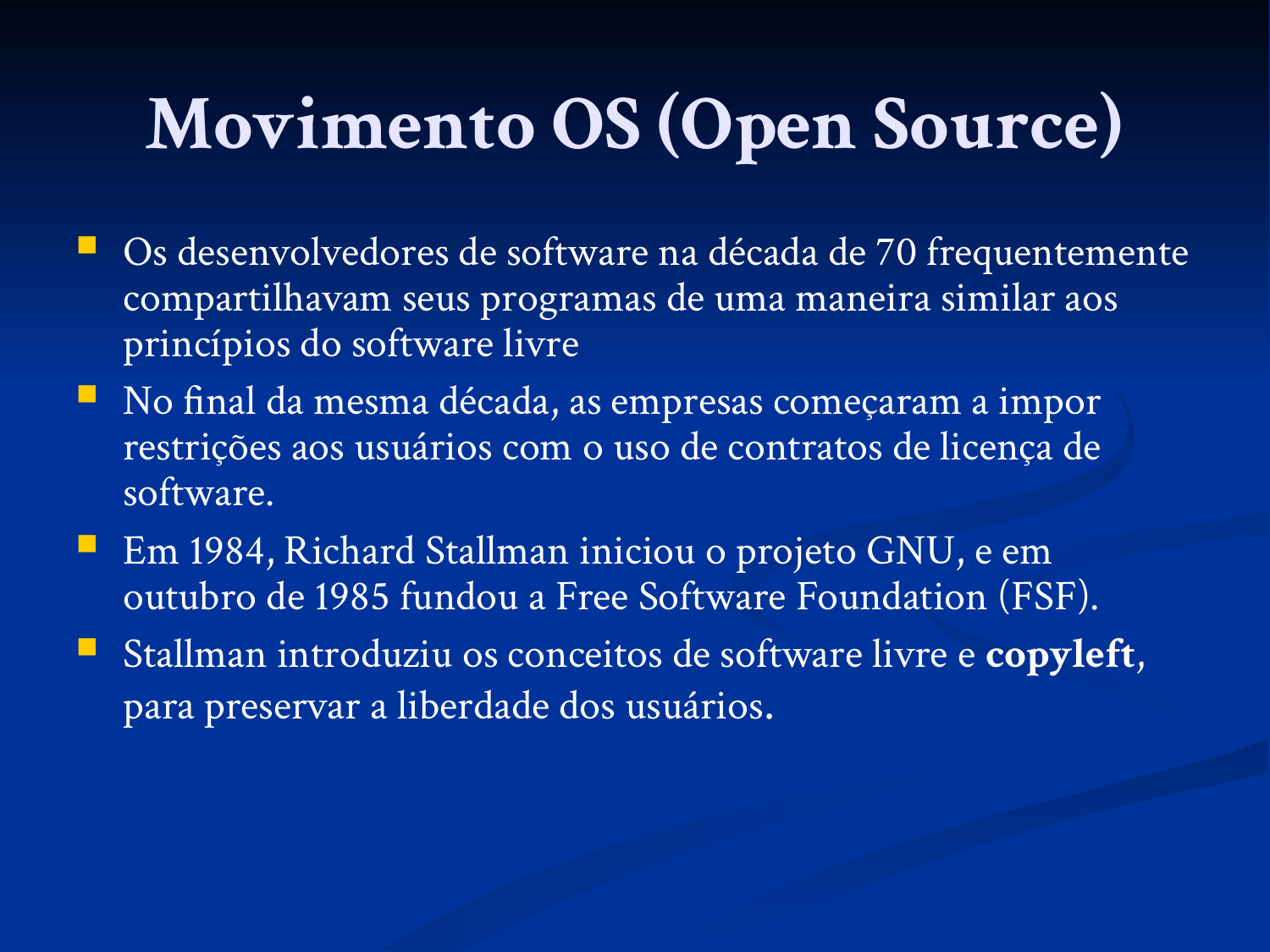

Movimento OS (Open Source)‏
Os desenvolvedores de software na década de 70 frequentemente compartilhavam seus programas de uma maneira similar aos princípios do software livre
No final da mesma década, as empresas começaram a impor restrições aos usuários com o uso de contratos de licença de software.
Em 1984, Richard Stallman iniciou o projeto GNU, e em outubro de 1985 fundou a Free Software Foundation (FSF).
Stallman introduziu os conceitos de software livre e copyleft, para preservar a liberdade dos usuários.